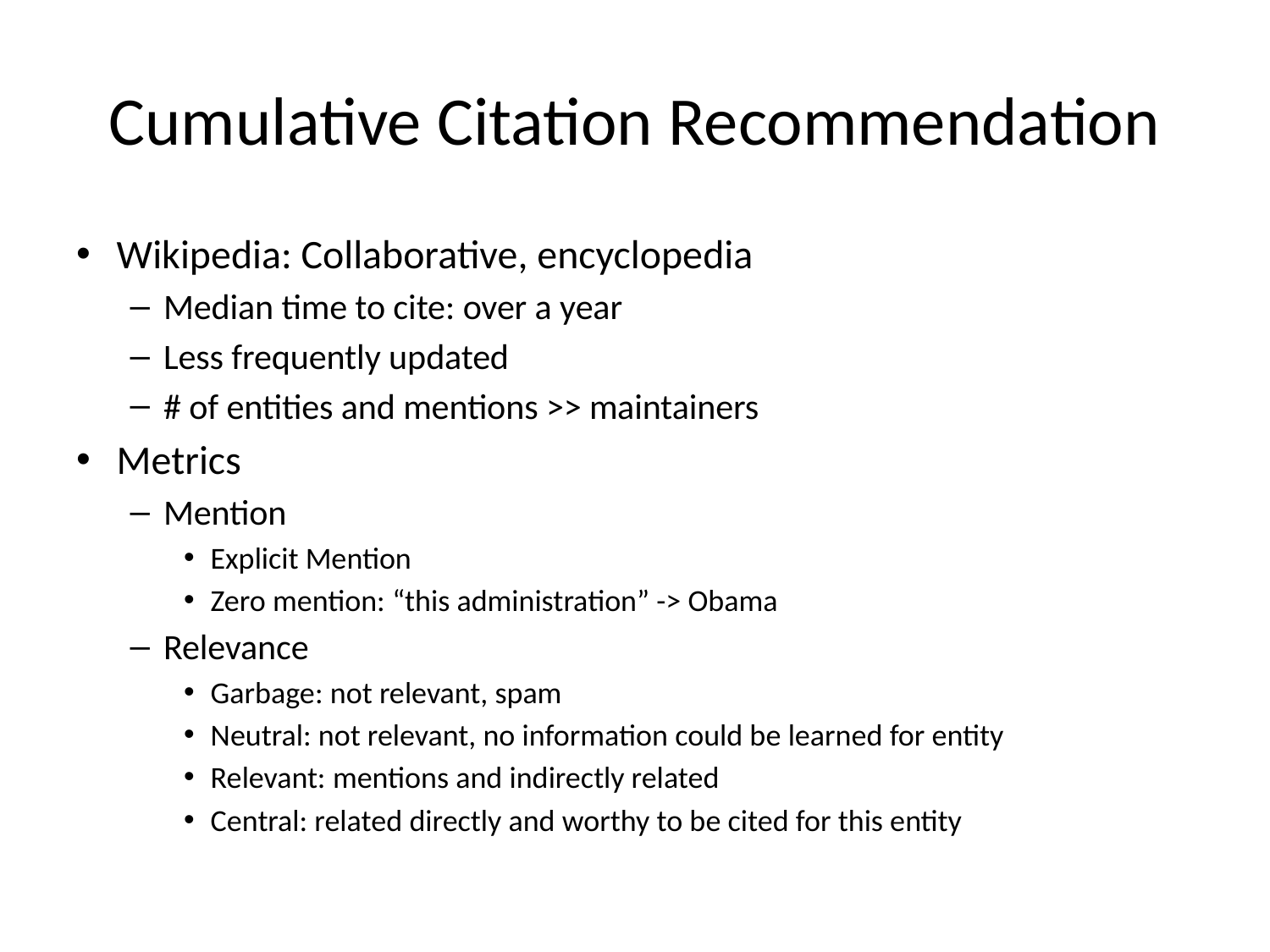

# Cumulative Citation Recommendation
Wikipedia: Collaborative, encyclopedia
Median time to cite: over a year
Less frequently updated
# of entities and mentions >> maintainers
Metrics
Mention
Explicit Mention
Zero mention: “this administration” -> Obama
Relevance
Garbage: not relevant, spam
Neutral: not relevant, no information could be learned for entity
Relevant: mentions and indirectly related
Central: related directly and worthy to be cited for this entity